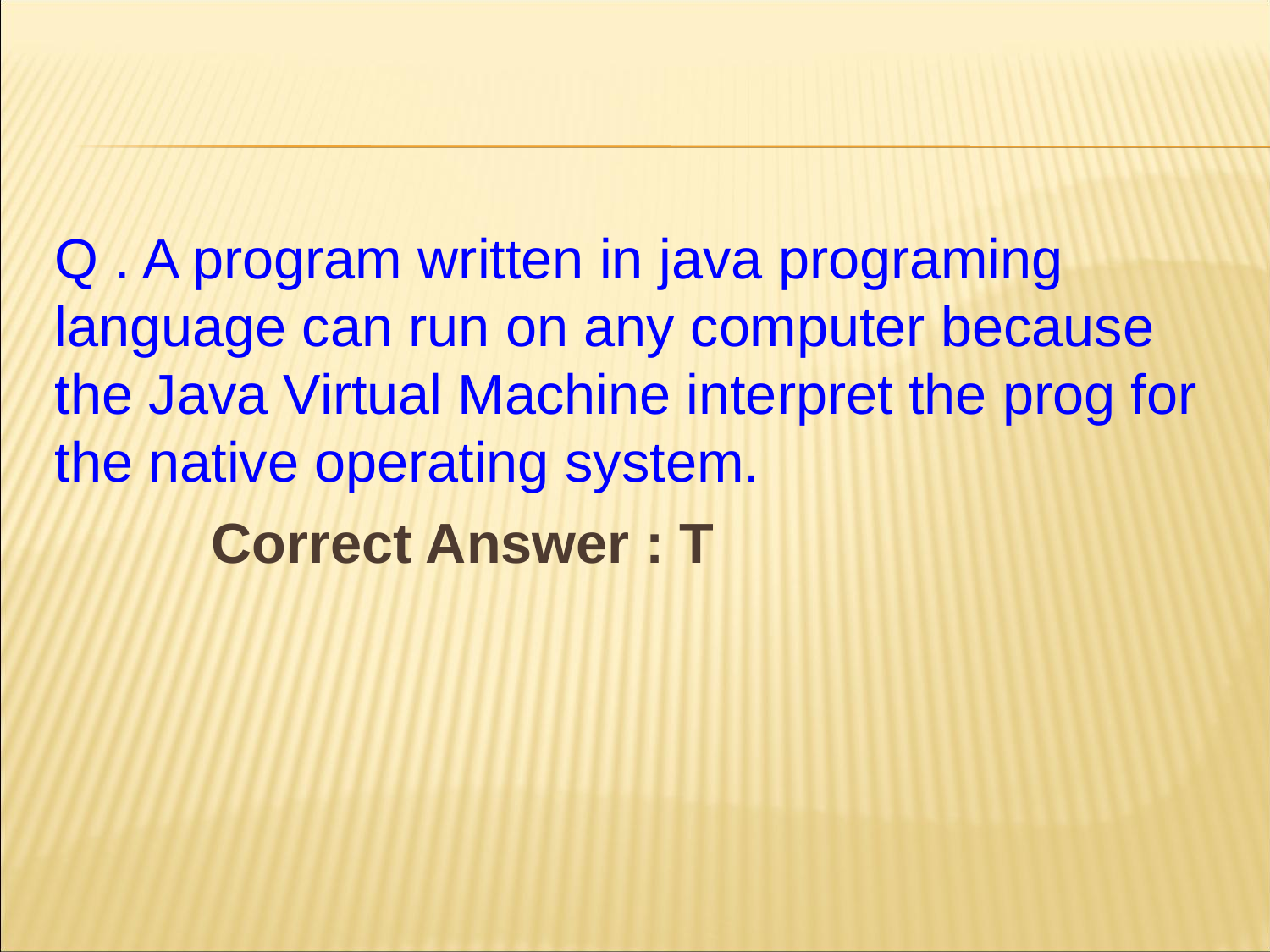

#
Q . A program written in java programing language can run on any computer because the Java Virtual Machine interpret the prog for the native operating system.
          Correct Answer : T